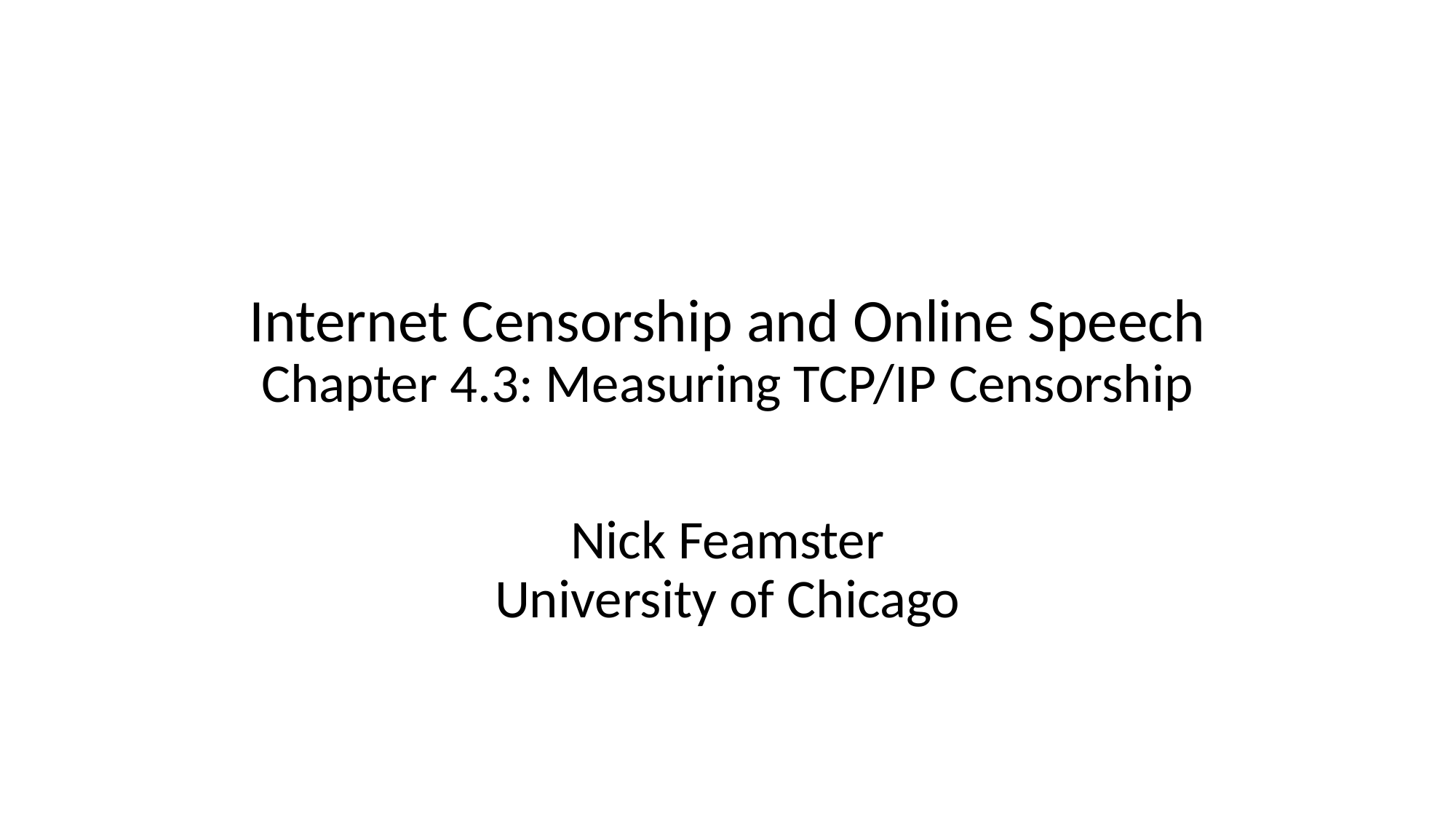

# Internet Censorship and Online Speech Chapter 4.3: Measuring TCP/IP Censorship
Nick Feamster
University of Chicago